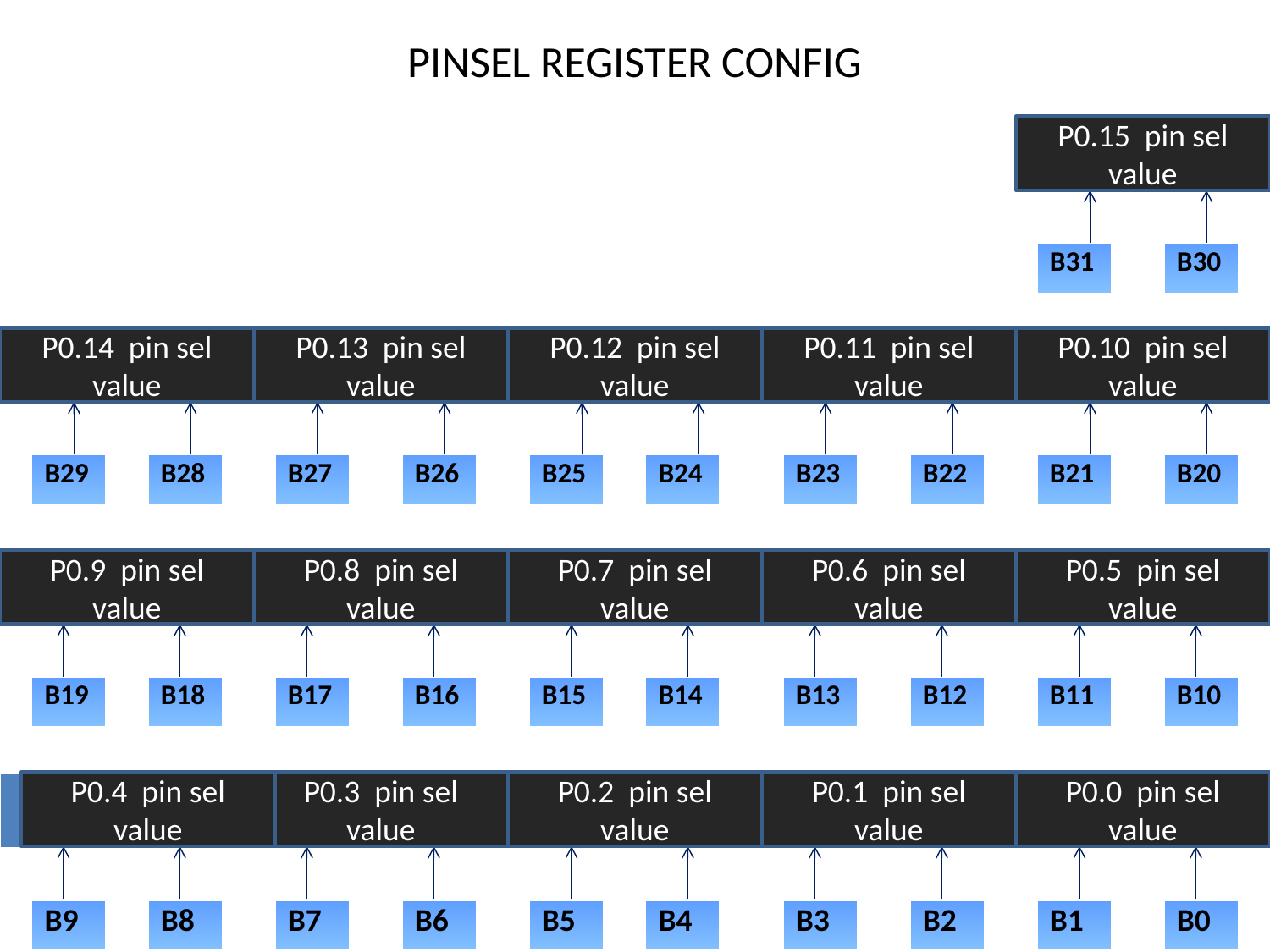

# PINSEL REGISTER CONFIG
|  |
| --- |
P0.15  pin sel value
|  |
| --- |
| B31 |
| --- |
| B30 |
| --- |
|  |
| --- |
P0.14  pin sel value
|  |
| --- |
|  |
| --- |
P0.13  pin sel value
|  |
| --- |
|  |
| --- |
P0.12  pin sel value
|  |
| --- |
|  |
| --- |
P0.11  pin sel value
|  |
| --- |
|  |
| --- |
P0.10  pin sel value
|  |
| --- |
| B29 |
| --- |
| B28 |
| --- |
| B27 |
| --- |
| B26 |
| --- |
| B25 |
| --- |
| B24 |
| --- |
| B23 |
| --- |
| B22 |
| --- |
| B21 |
| --- |
| B20 |
| --- |
|  |
| --- |
P0.9  pin sel value
|  |
| --- |
|  |
| --- |
P0.8  pin sel value
|  |
| --- |
|  |
| --- |
P0.7  pin sel value
|  |
| --- |
|  |
| --- |
P0.6  pin sel value
|  |
| --- |
|  |
| --- |
P0.5  pin sel value
|  |
| --- |
| B19 |
| --- |
| B18 |
| --- |
| B17 |
| --- |
| B16 |
| --- |
| B15 |
| --- |
| B14 |
| --- |
| B13 |
| --- |
| B12 |
| --- |
| B11 |
| --- |
| B10 |
| --- |
P0.4  pin sel value
P0.3  pin sel value
P0.2  pin sel value
P0.1  pin sel value
P0.0  pin sel value
|  |
| --- |
|  |
| --- |
|  |
| --- |
|  |
| --- |
|  |
| --- |
|  |
| --- |
|  |
| --- |
|  |
| --- |
|  |
| --- |
|  |
| --- |
| B9 |
| --- |
| B8 |
| --- |
| B7 |
| --- |
| B6 |
| --- |
| B5 |
| --- |
| B4 |
| --- |
| B3 |
| --- |
| B2 |
| --- |
| B1 |
| --- |
| B0 |
| --- |